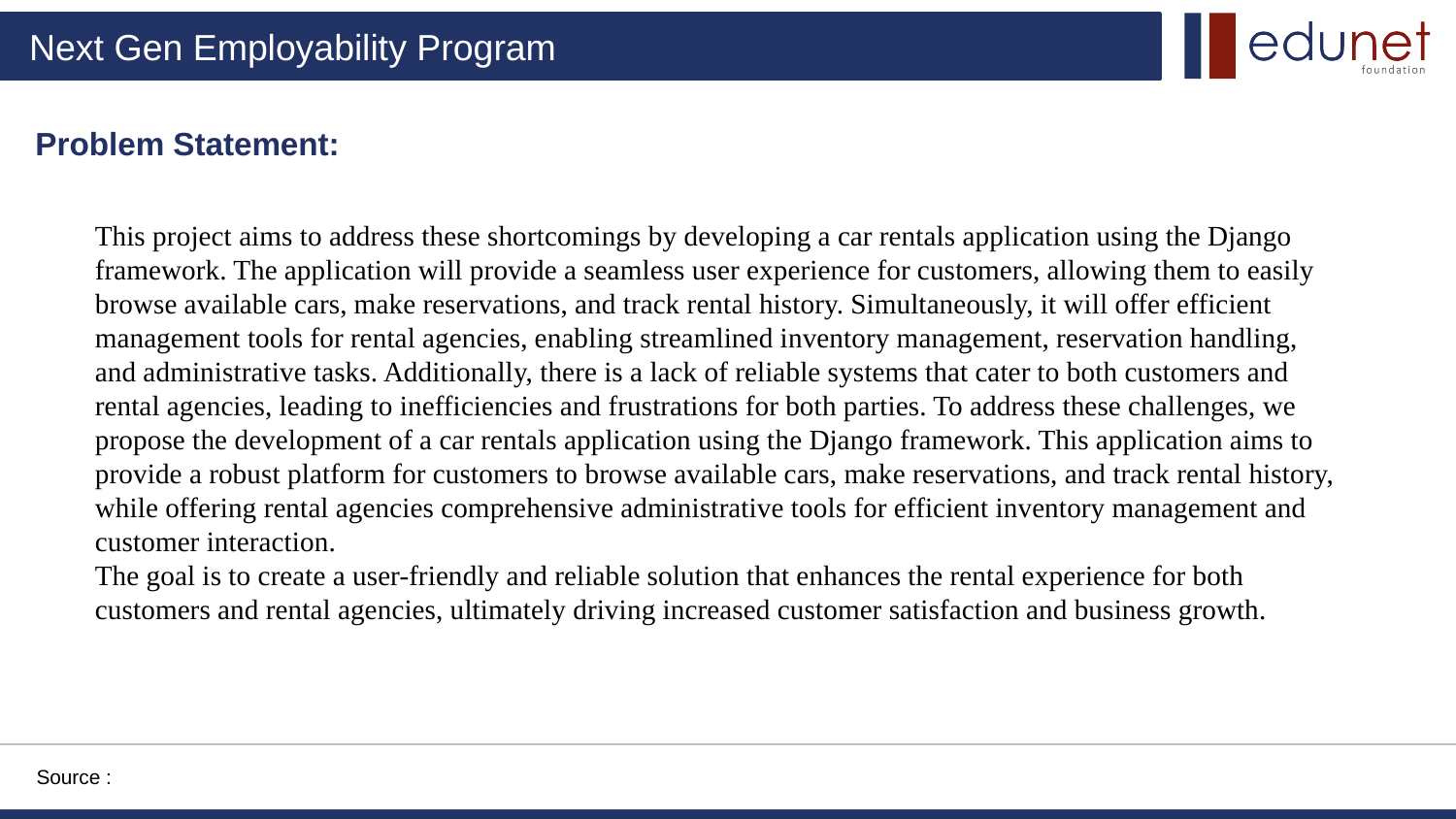

# Problem Statement:
This project aims to address these shortcomings by developing a car rentals application using the Django  framework. The application will provide a seamless user experience for customers, allowing them to easily browse available cars, make reservations, and track rental history. Simultaneously, it will offer efficient management tools for rental agencies, enabling streamlined inventory management, reservation handling, and administrative tasks. Additionally, there is a lack of reliable systems that cater to both customers and rental agencies, leading to inefficiencies and frustrations for both parties. To address these challenges, we propose the development of a car rentals application using the Django framework. This application aims to provide a robust platform for customers to browse available cars, make reservations, and track rental history, while offering rental agencies comprehensive administrative tools for efficient inventory management and customer interaction.
The goal is to create a user-friendly and reliable solution that enhances the rental experience for both customers and rental agencies, ultimately driving increased customer satisfaction and business growth.

Source :